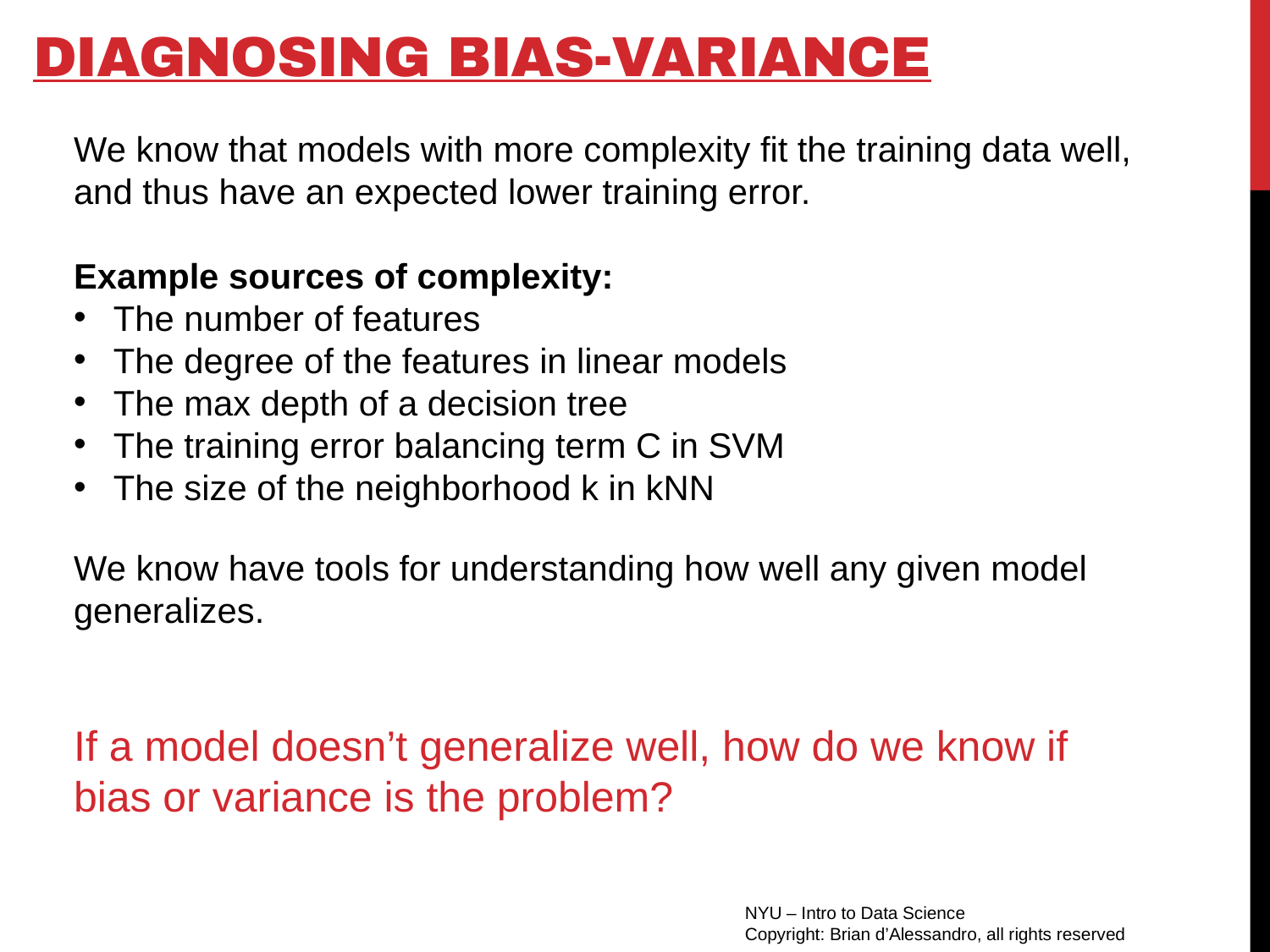

# Diagnosing bias-variaNce

We know that models with more complexity fit the training data well, and thus have an expected lower training error.

Example sources of complexity:
The number of features
The degree of the features in linear models
The max depth of a decision tree
The training error balancing term C in SVM
The size of the neighborhood k in kNN

We know have tools for understanding how well any given model generalizes.

If a model doesn’t generalize well, how do we know if bias or variance is the problem?